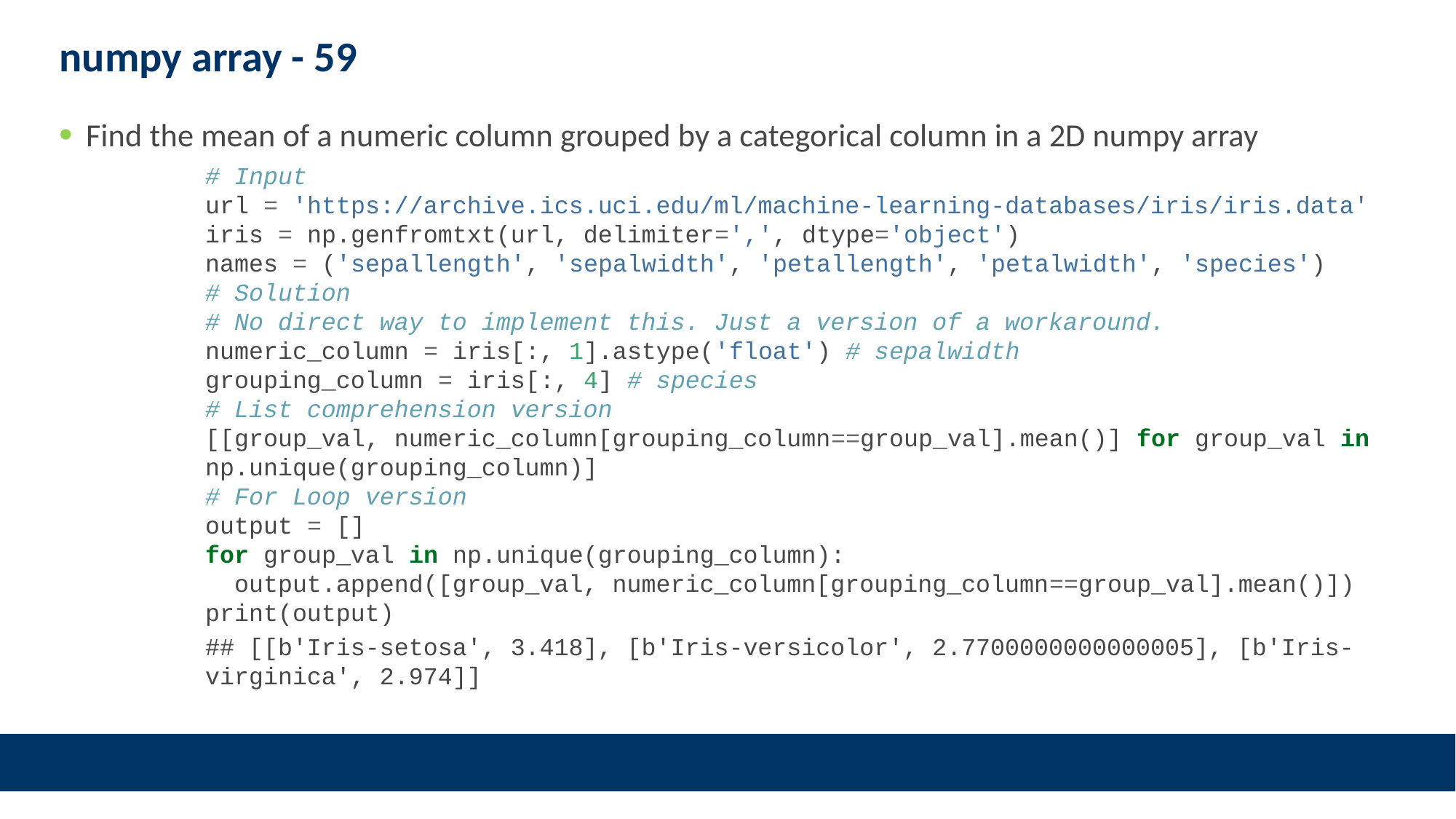

# numpy array - 59
Find the mean of a numeric column grouped by a categorical column in a 2D numpy array
# Input url = 'https://archive.ics.uci.edu/ml/machine-learning-databases/iris/iris.data' iris = np.genfromtxt(url, delimiter=',', dtype='object') names = ('sepallength', 'sepalwidth', 'petallength', 'petalwidth', 'species') # Solution # No direct way to implement this. Just a version of a workaround. numeric_column = iris[:, 1].astype('float') # sepalwidth grouping_column = iris[:, 4] # species # List comprehension version [[group_val, numeric_column[grouping_column==group_val].mean()] for group_val in np.unique(grouping_column)] # For Loop version output = [] for group_val in np.unique(grouping_column): output.append([group_val, numeric_column[grouping_column==group_val].mean()]) print(output)
## [[b'Iris-setosa', 3.418], [b'Iris-versicolor', 2.7700000000000005], [b'Iris-virginica', 2.974]]